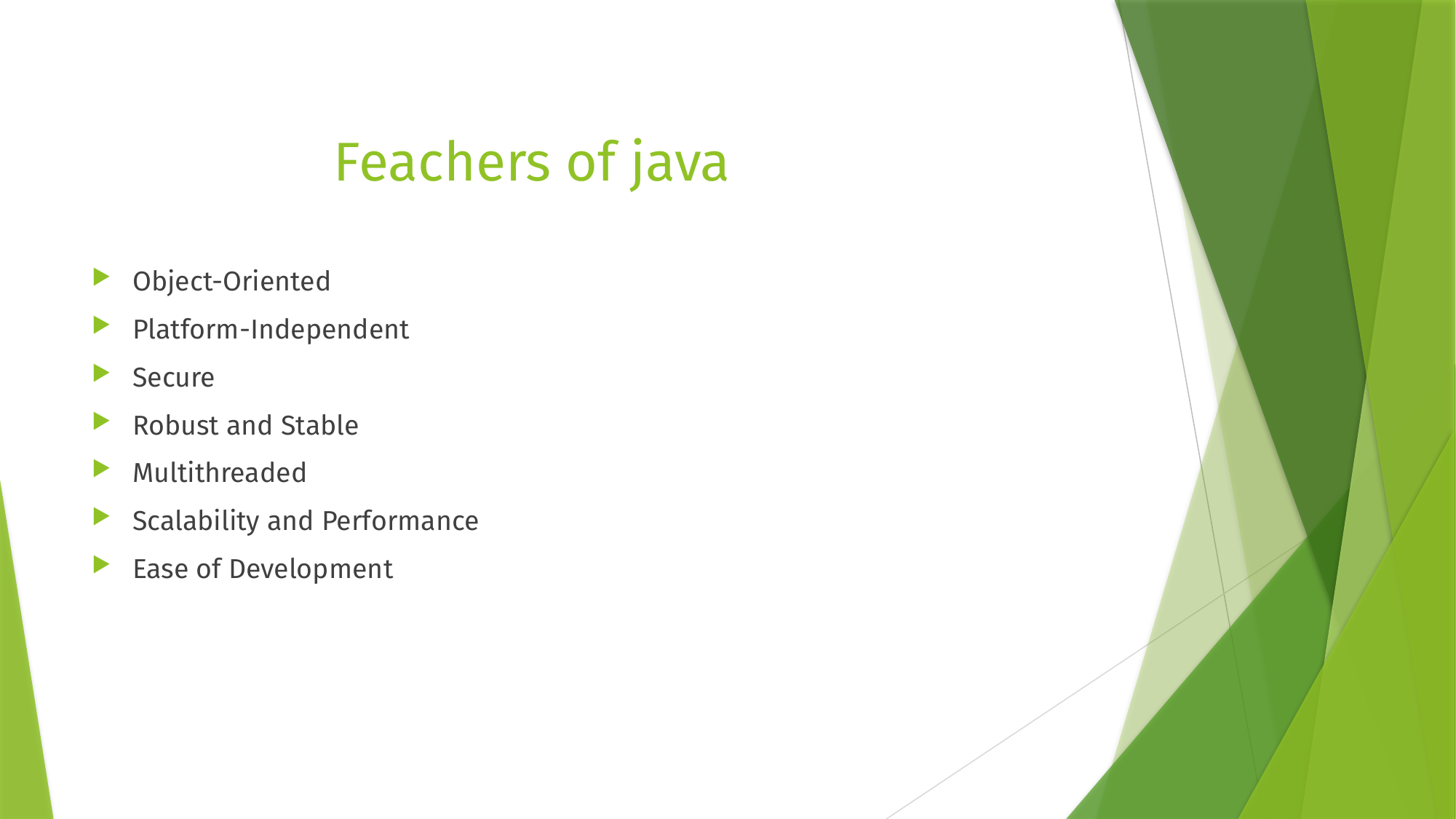

# Feachers of java
Object-Oriented
Platform-Independent
Secure
Robust and Stable
Multithreaded
Scalability and Performance
Ease of Development